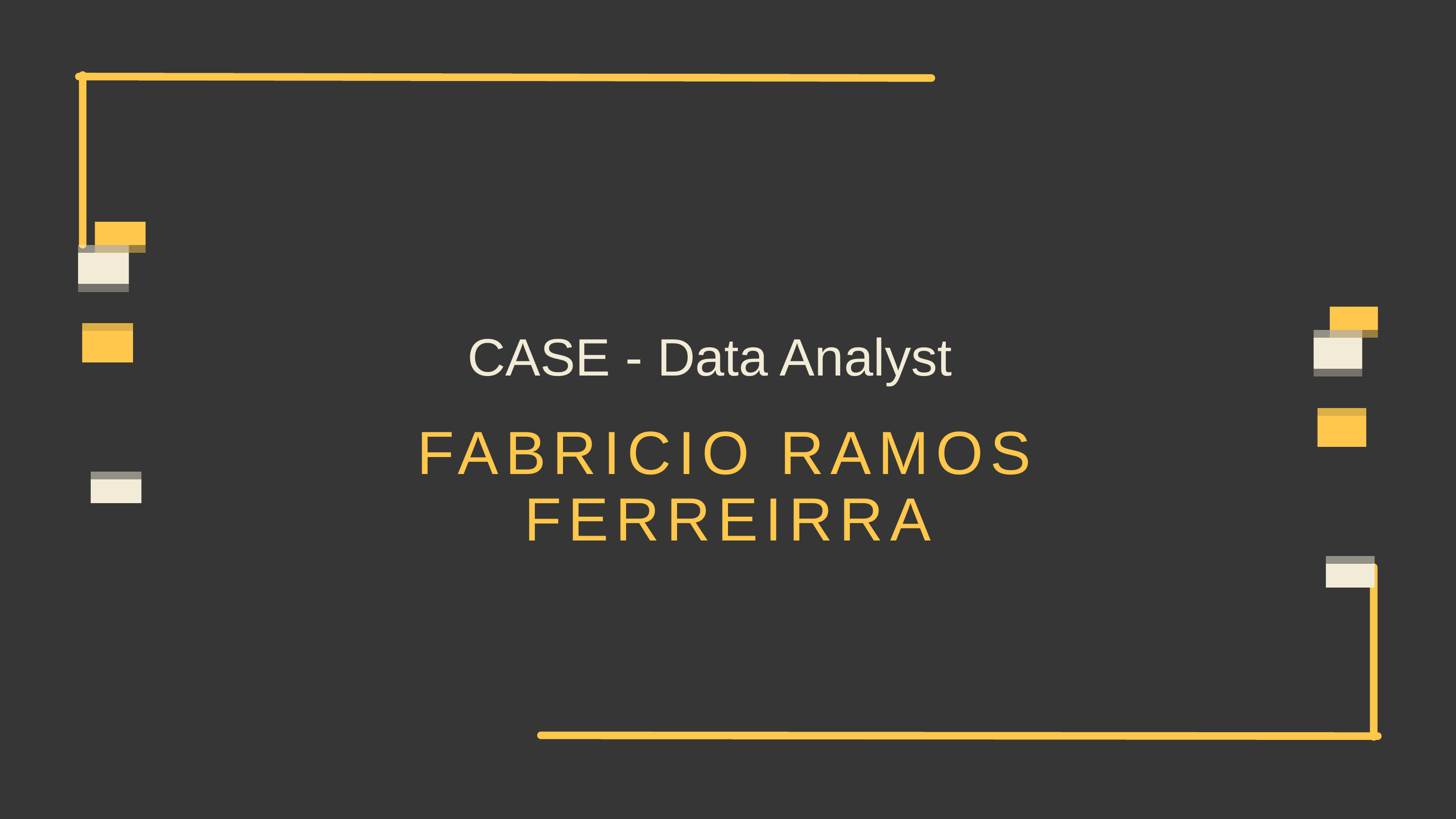

CASE - Data Analyst

FABRICIO RAMOS FERREIRRA